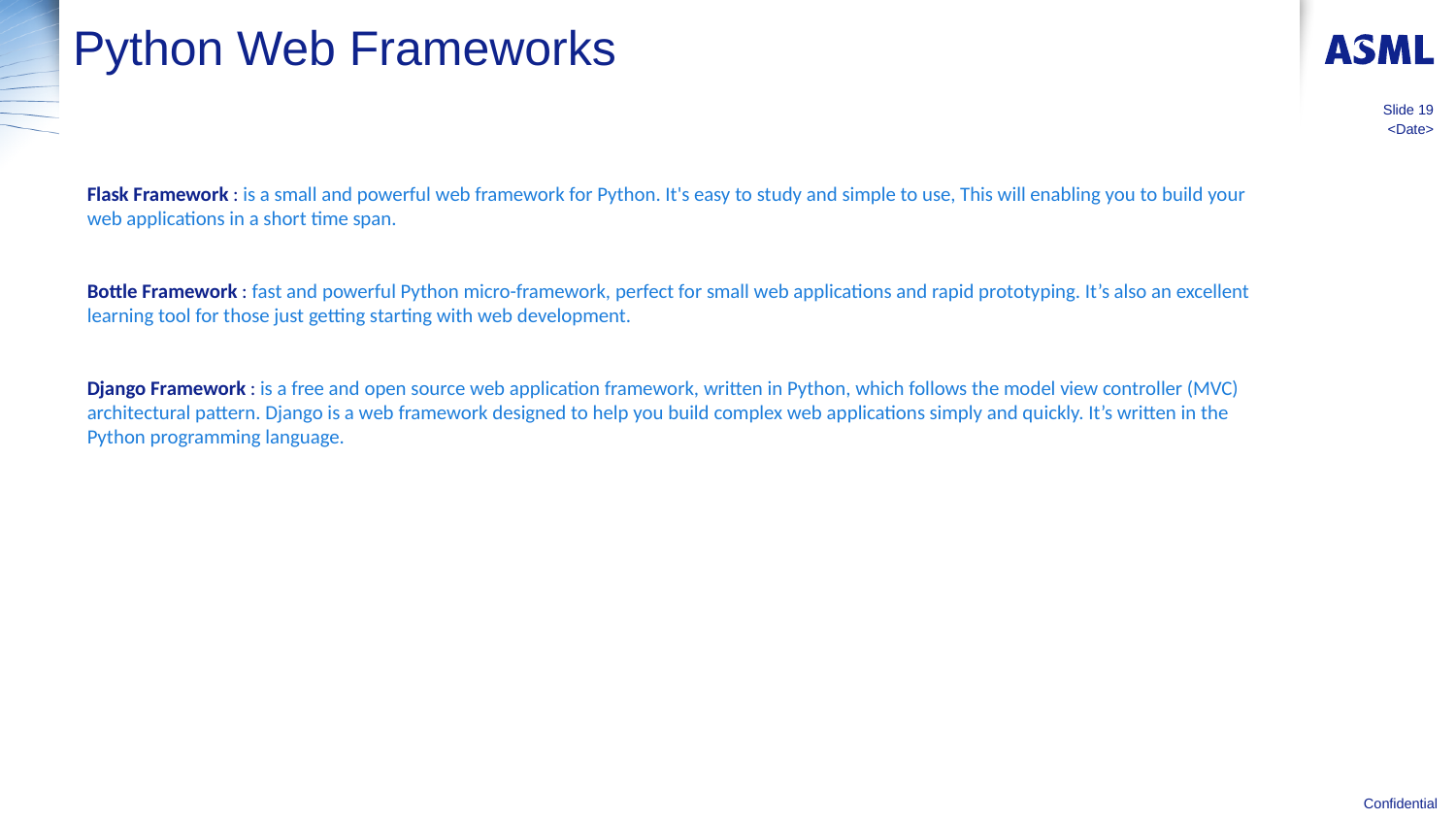

# Python Web Frameworks
Slide 19
<Date>
Flask Framework : is a small and powerful web framework for Python. It's easy to study and simple to use, This will enabling you to build your web applications in a short time span.

Bottle Framework : fast and powerful Python micro-framework, perfect for small web applications and rapid prototyping. It’s also an excellent learning tool for those just getting starting with web development.

Django Framework : is a free and open source web application framework, written in Python, which follows the model view controller (MVC) architectural pattern. Django is a web framework designed to help you build complex web applications simply and quickly. It’s written in the Python programming language.